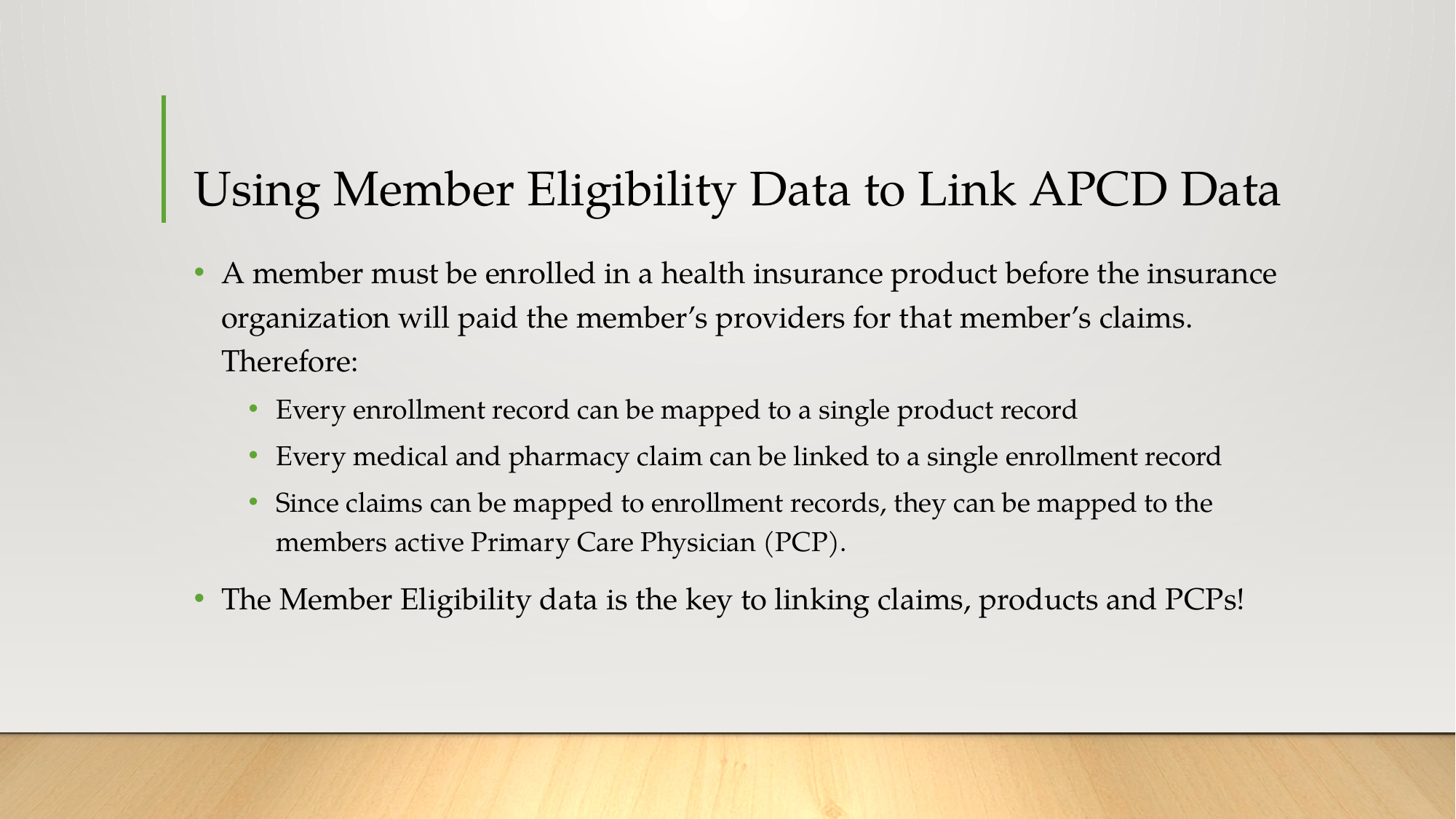

# Using Member Eligibility Data to Link APCD Data
A member must be enrolled in a health insurance product before the insurance organization will paid the member’s providers for that member’s claims.  Therefore:
Every enrollment record can be mapped to a single product record
Every medical and pharmacy claim can be linked to a single enrollment record
Since claims can be mapped to enrollment records, they can be mapped to the members active Primary Care Physician (PCP).
The Member Eligibility data is the key to linking claims, products and PCPs!